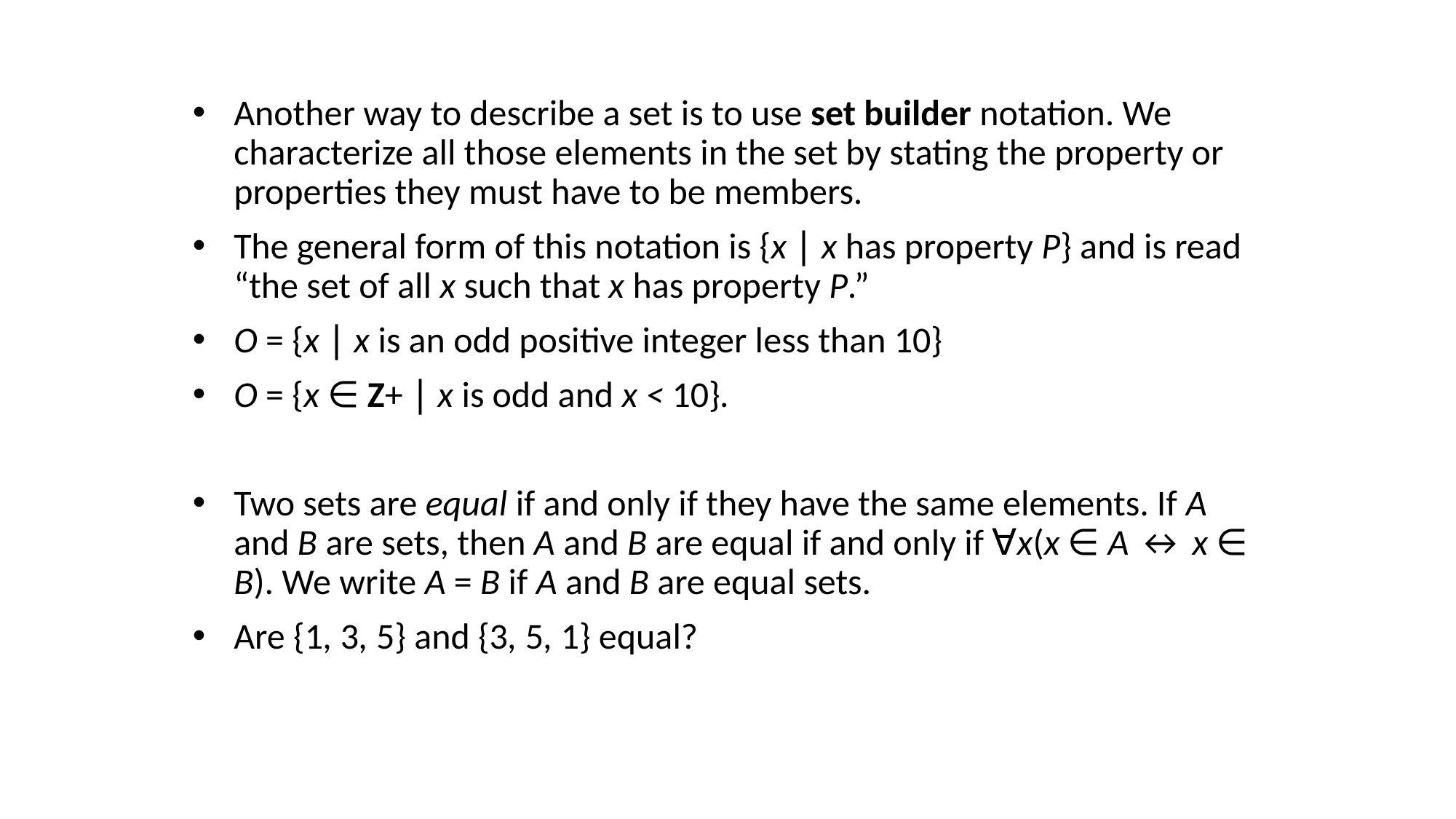

Another way to describe a set is to use set builder notation. We characterize all those elements in the set by stating the property or properties they must have to be members.
The general form of this notation is {x ∣ x has property P} and is read “the set of all x such that x has property P.”
O = {x ∣ x is an odd positive integer less than 10}
O = {x ∈ Z+ ∣ x is odd and x < 10}.

Two sets are equal if and only if they have the same elements. If A and B are sets, then A and B are equal if and only if ∀x(x ∈ A ↔ x ∈ B). We write A = B if A and B are equal sets.
Are {1, 3, 5} and {3, 5, 1} equal?